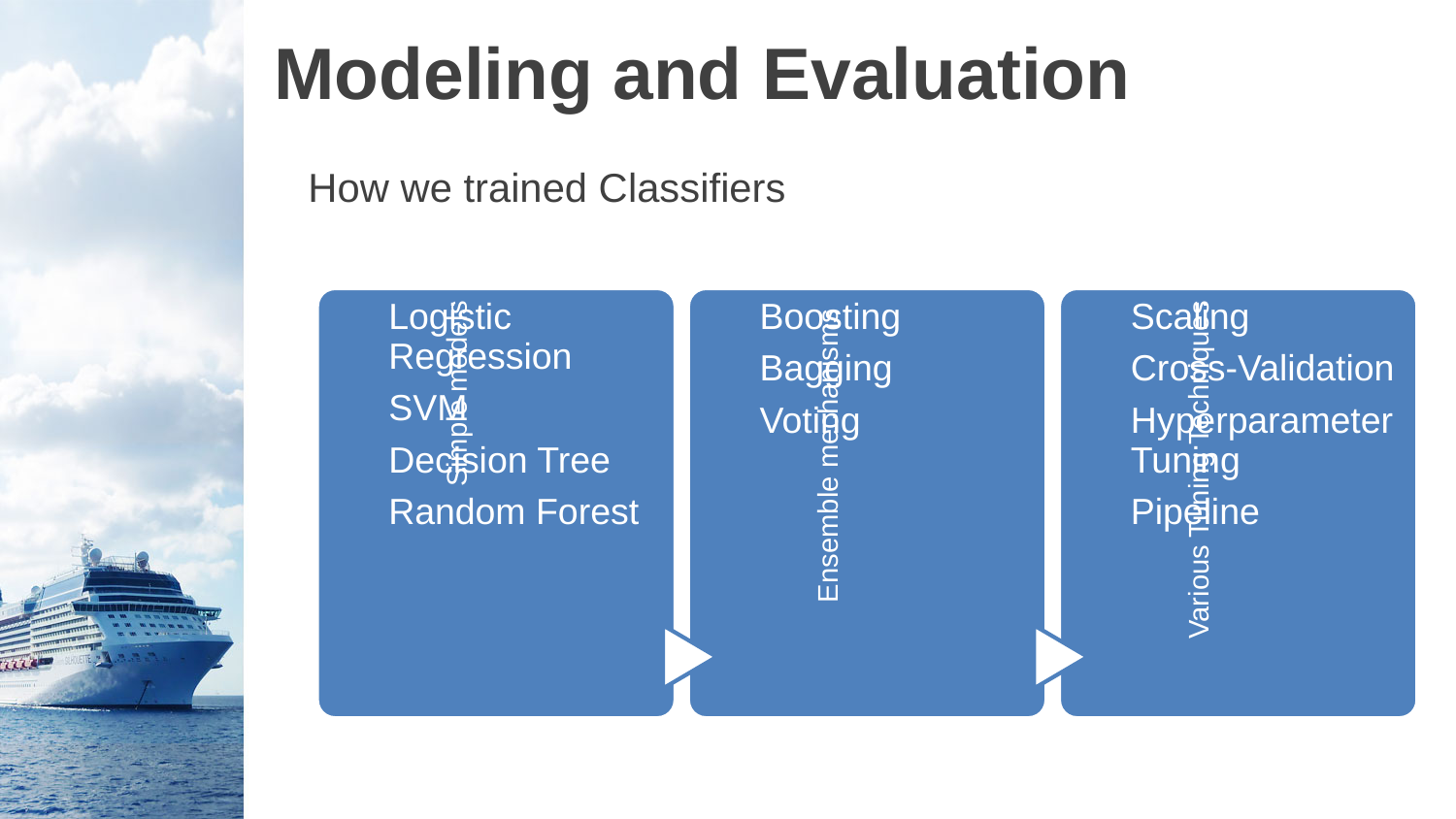

# Modeling and Evaluation
How we trained Classifiers
Simple models
Logistic Regression
SVM
Decision Tree
Random Forest
Ensemble mechanisms
Boosting
Bagging
Voting
Various Tuning Techniques
Scaling
Cross-Validation
Hyperparameter Tuning
Pipeline